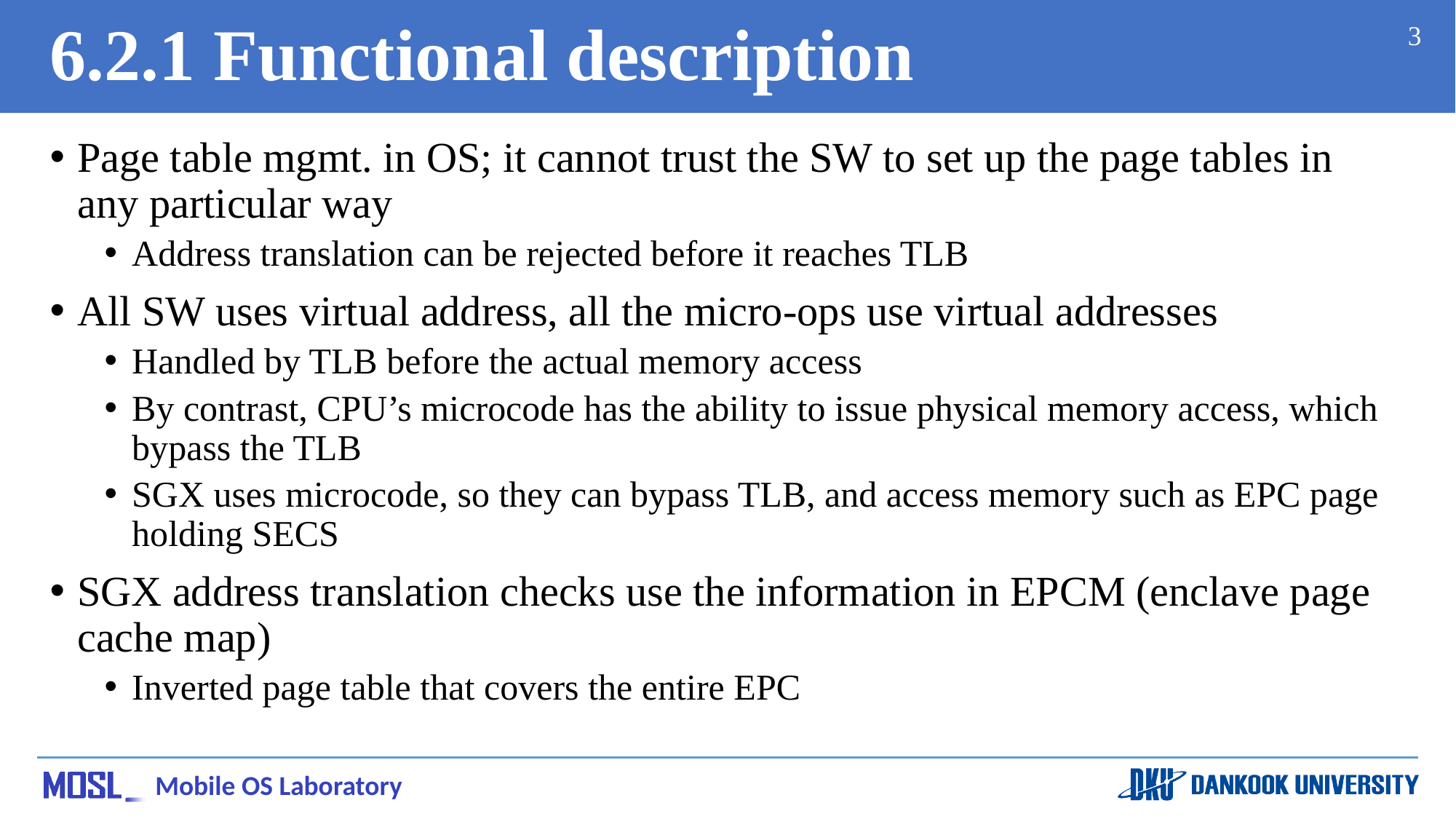

# 6.2.1 Functional description
3
Page table mgmt. in OS; it cannot trust the SW to set up the page tables in any particular way
Address translation can be rejected before it reaches TLB
All SW uses virtual address, all the micro-ops use virtual addresses
Handled by TLB before the actual memory access
By contrast, CPU’s microcode has the ability to issue physical memory access, which bypass the TLB
SGX uses microcode, so they can bypass TLB, and access memory such as EPC page holding SECS
SGX address translation checks use the information in EPCM (enclave page cache map)
Inverted page table that covers the entire EPC